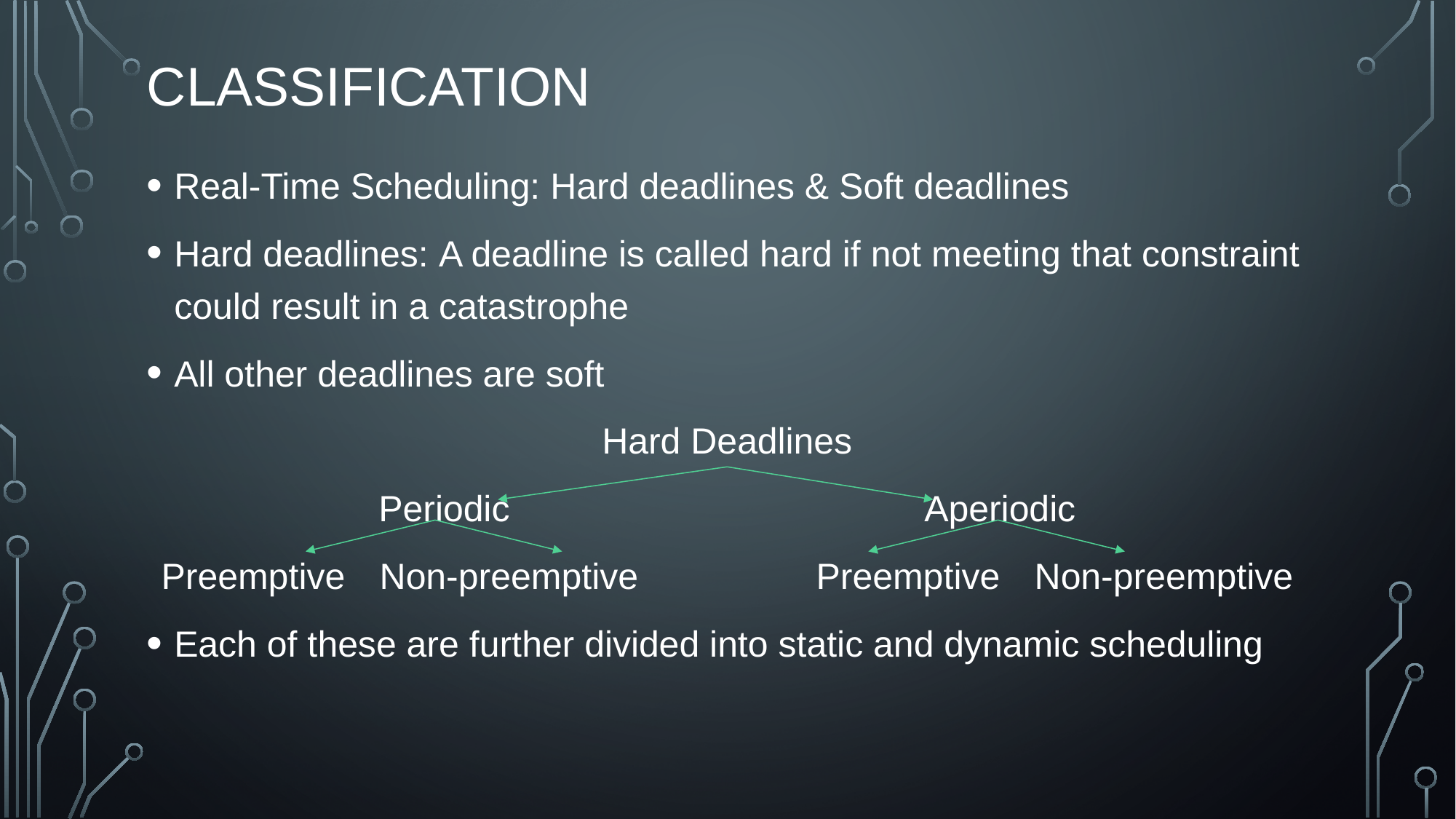

# Classification
Real-Time Scheduling: Hard deadlines & Soft deadlines
Hard deadlines: A deadline is called hard if not meeting that constraint could result in a catastrophe
All other deadlines are soft
Hard Deadlines
Periodic				Aperiodic
Preemptive	Non-preemptive		Preemptive	Non-preemptive
Each of these are further divided into static and dynamic scheduling